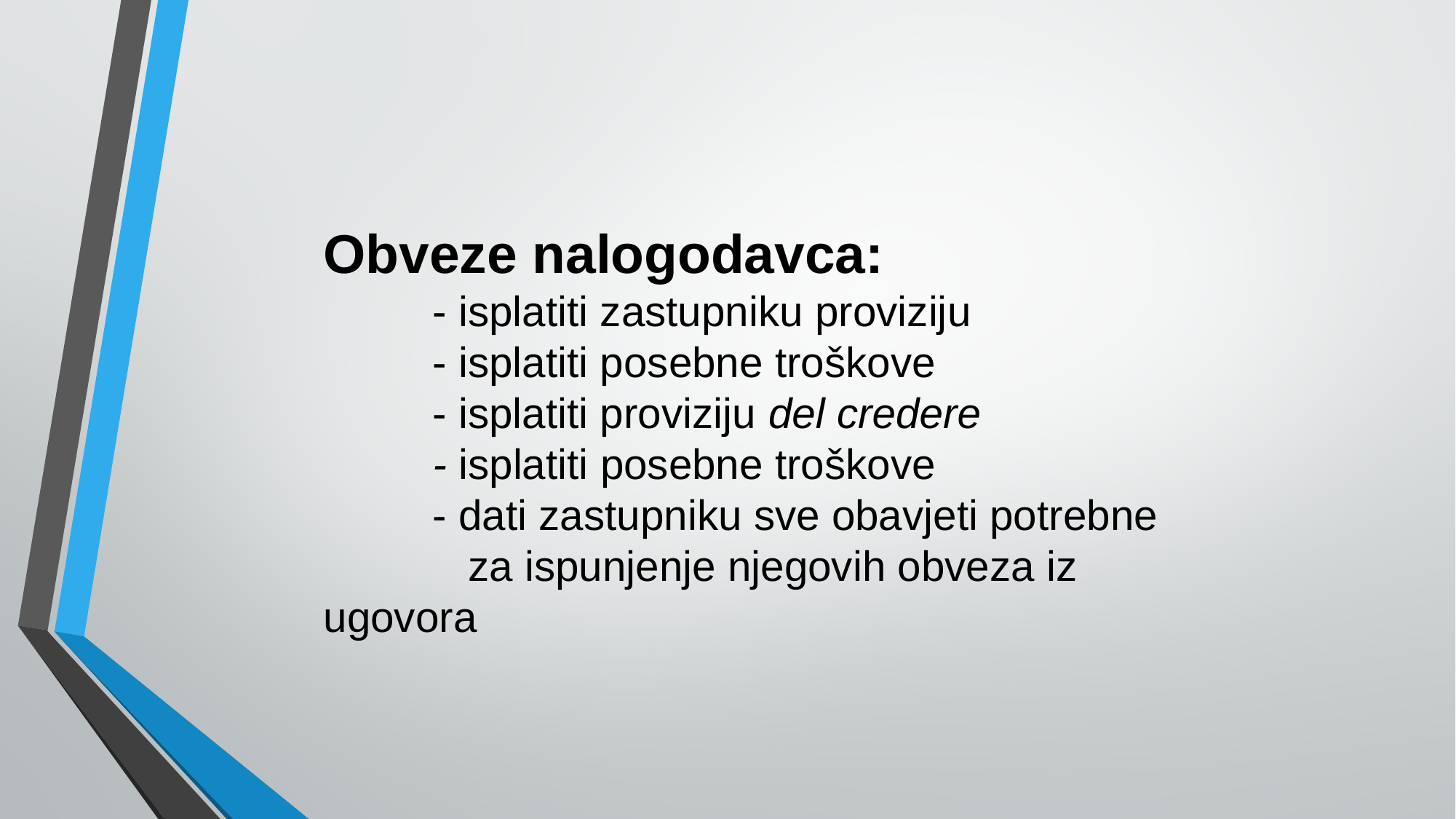

Obveze nalogodavca:
	- isplatiti zastupniku proviziju
	- isplatiti posebne troškove
	- isplatiti proviziju del credere
	- isplatiti posebne troškove
	- dati zastupniku sve obavjeti potrebne
	   za ispunjenje njegovih obveza iz ugovora